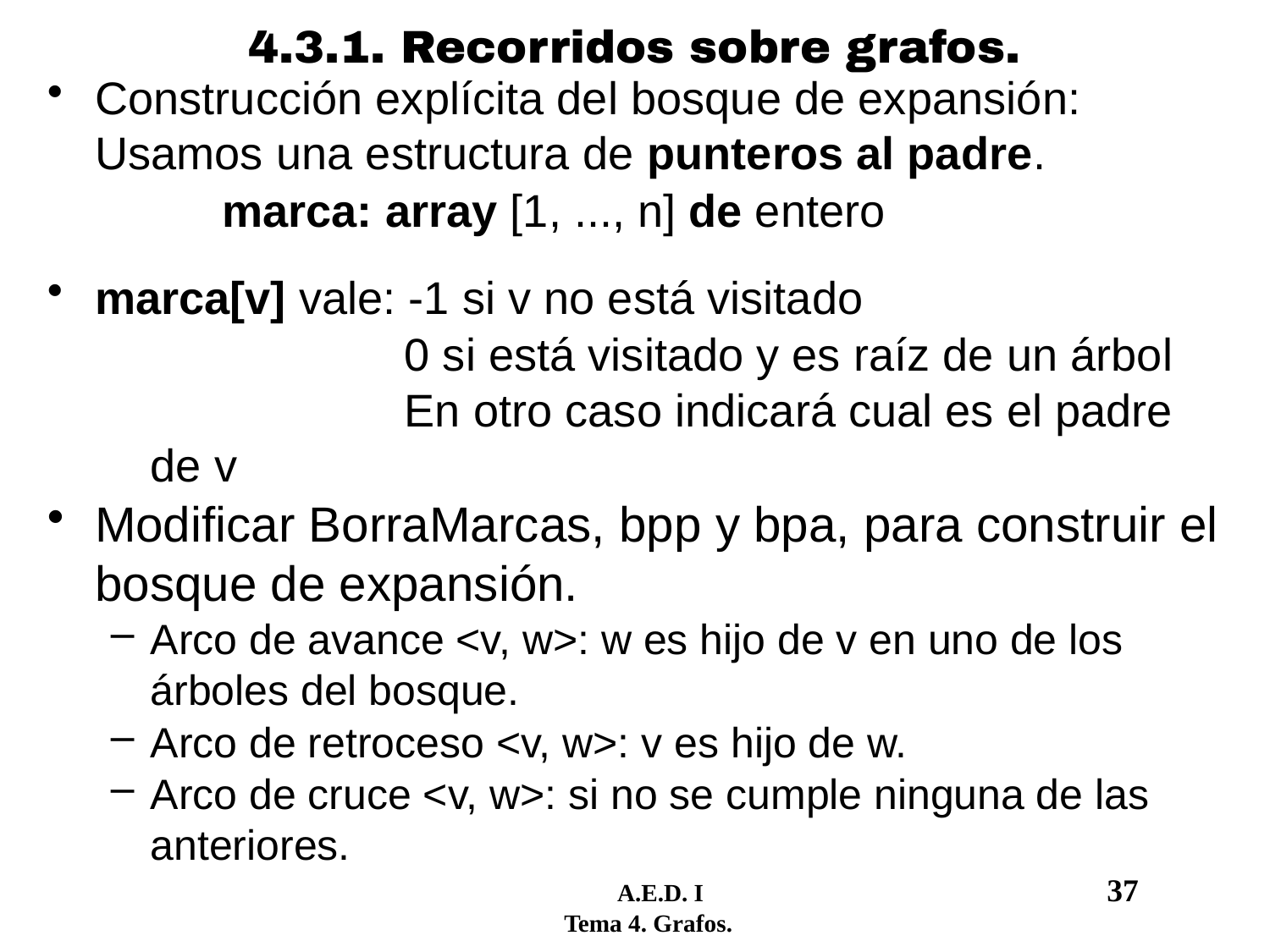

# 4.3.1. Recorridos sobre grafos.
Construcción explícita del bosque de expansión: Usamos una estructura de punteros al padre.
		marca: array [1, ..., n] de entero

marca[v] vale: -1 si v no está visitado
			0 si está visitado y es raíz de un árbol
			En otro caso indicará cual es el padre de v
Modificar BorraMarcas, bpp y bpa, para construir el bosque de expansión.
Arco de avance <v, w>: w es hijo de v en uno de los árboles del bosque.
Arco de retroceso <v, w>: v es hijo de w.
Arco de cruce <v, w>: si no se cumple ninguna de las anteriores.
	   A.E.D. I				37
               Tema 4. Grafos.